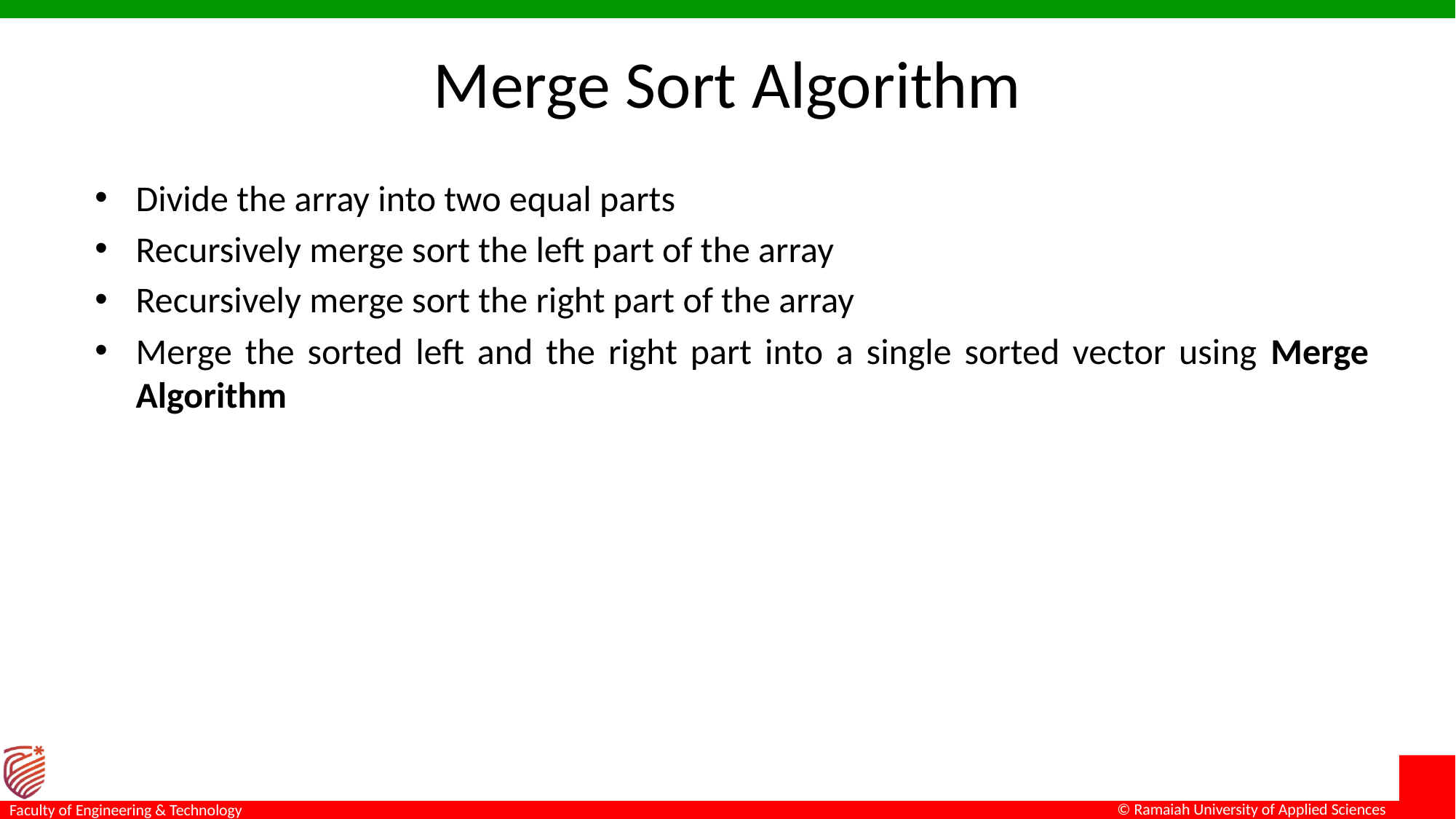

# Merge Sort Algorithm
Divide the array into two equal parts
Recursively merge sort the left part of the array
Recursively merge sort the right part of the array
Merge the sorted left and the right part into a single sorted vector using Merge Algorithm